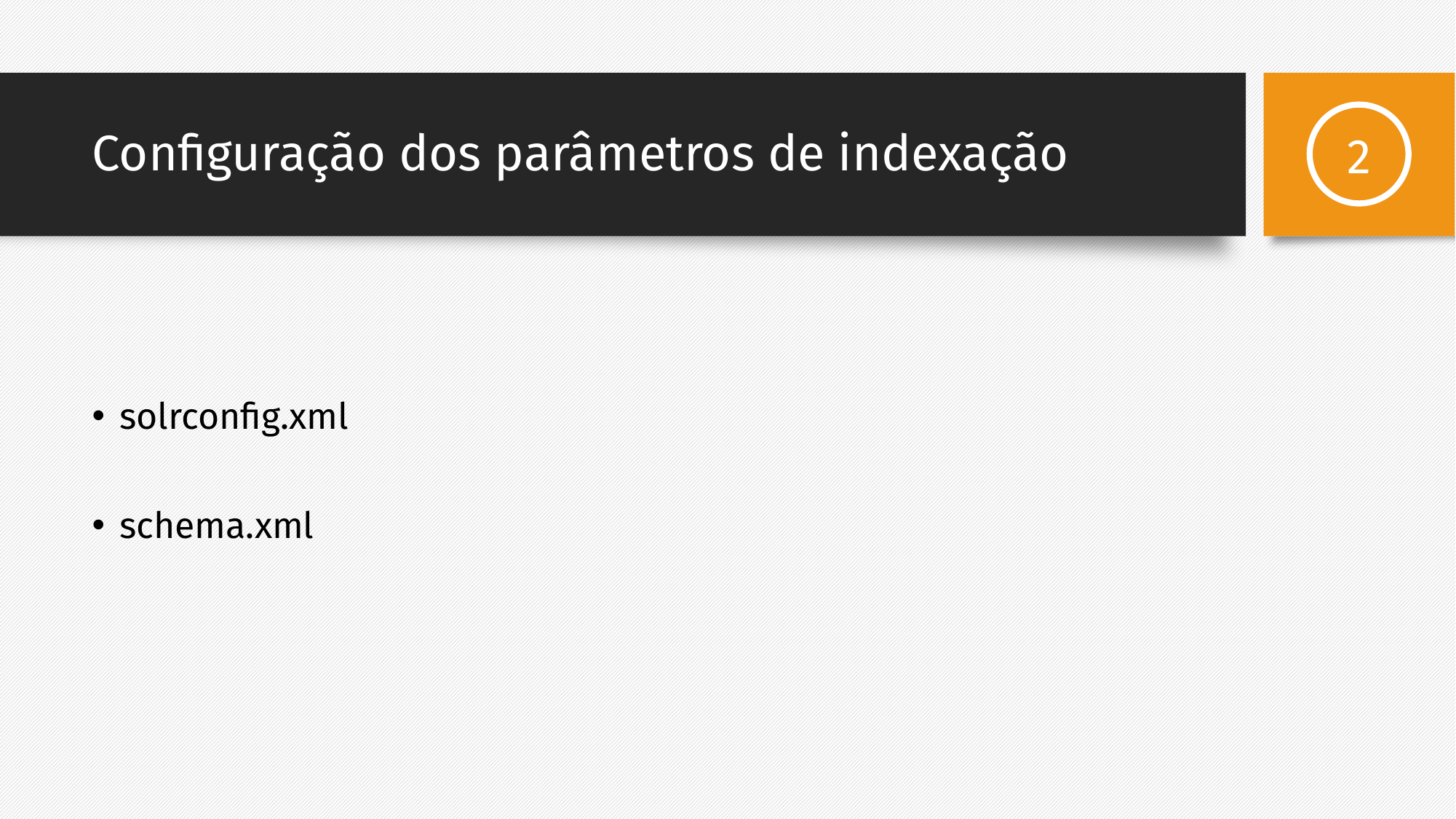

2
# Configuração dos parâmetros de indexação

solrconfig.xml

schema.xml